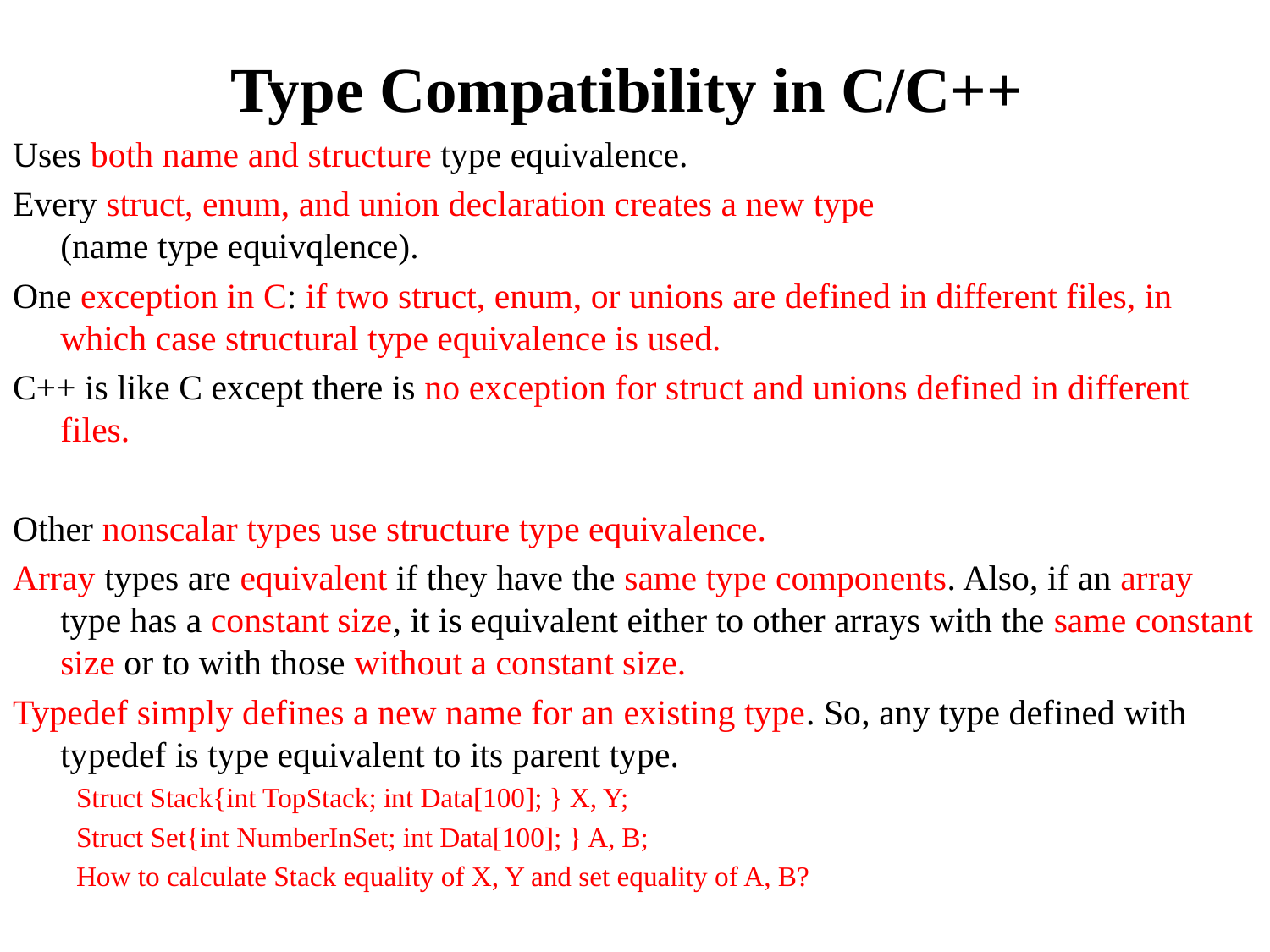

Type Compatibility in C/C++
Uses both name and structure type equivalence.
Every struct, enum, and union declaration creates a new type
(name type equivqlence).
One exception in C: if two struct, enum, or unions are defined in different files, in which case structural type equivalence is used.
C++ is like C except there is no exception for struct and unions defined in different files.

Other nonscalar types use structure type equivalence.
Array types are equivalent if they have the same type components. Also, if an array type has a constant size, it is equivalent either to other arrays with the same constant size or to with those without a constant size.
Typedef simply defines a new name for an existing type. So, any type defined with typedef is type equivalent to its parent type.
Struct Stack{int TopStack; int Data[100]; } X, Y;
Struct Set{int NumberInSet; int Data[100]; } A, B;
How to calculate Stack equality of X, Y and set equality of A, B?